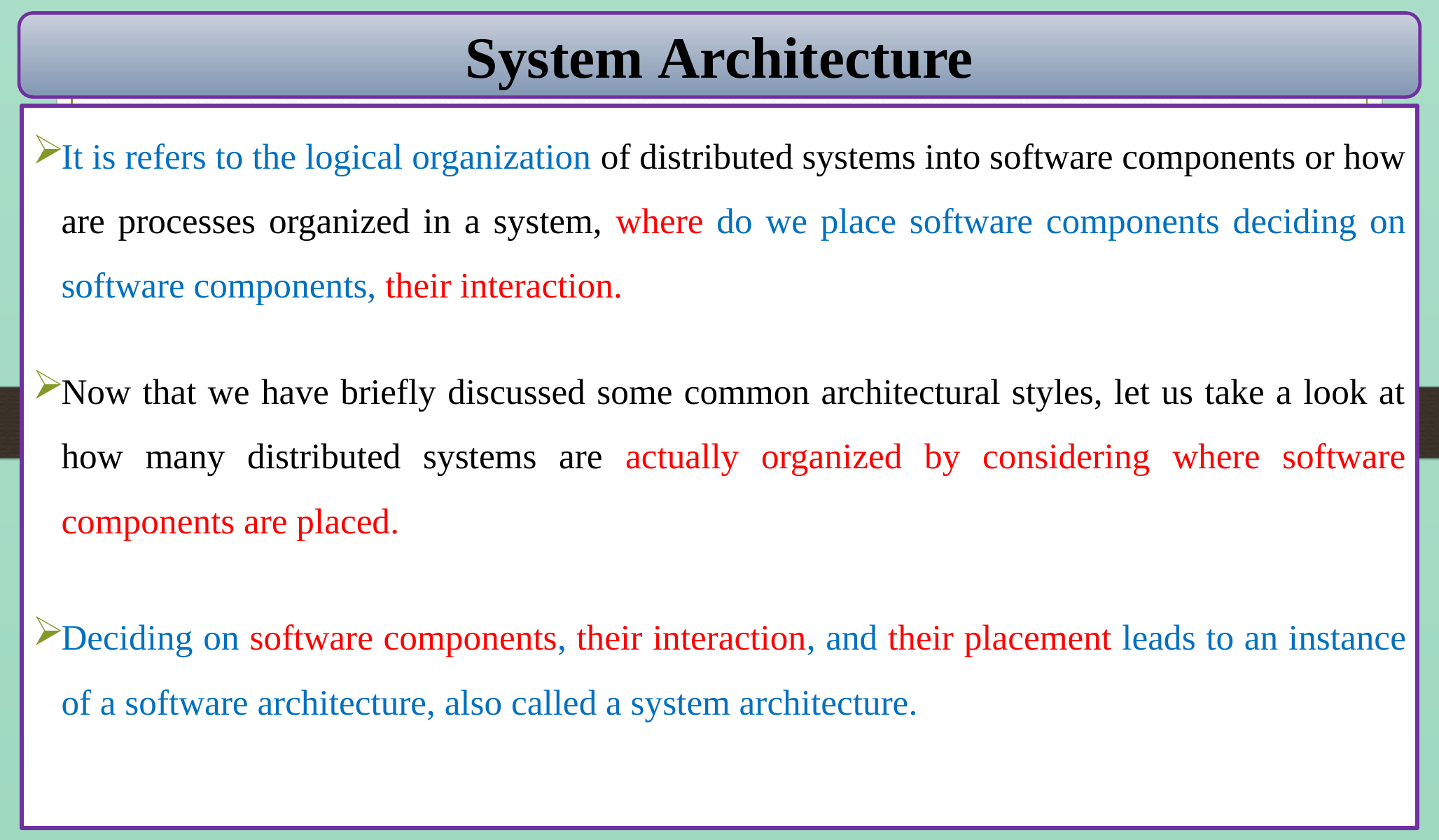

System Architecture
It is refers to the logical organization of distributed systems into software components or how are processes organized in a system, where do we place software components deciding on software components, their interaction.

Now that we have briefly discussed some common architectural styles, let us take a look at how many distributed systems are actually organized by considering where software components are placed.

Deciding on software components, their interaction, and their placement leads to an instance of a software architecture, also called a system architecture.